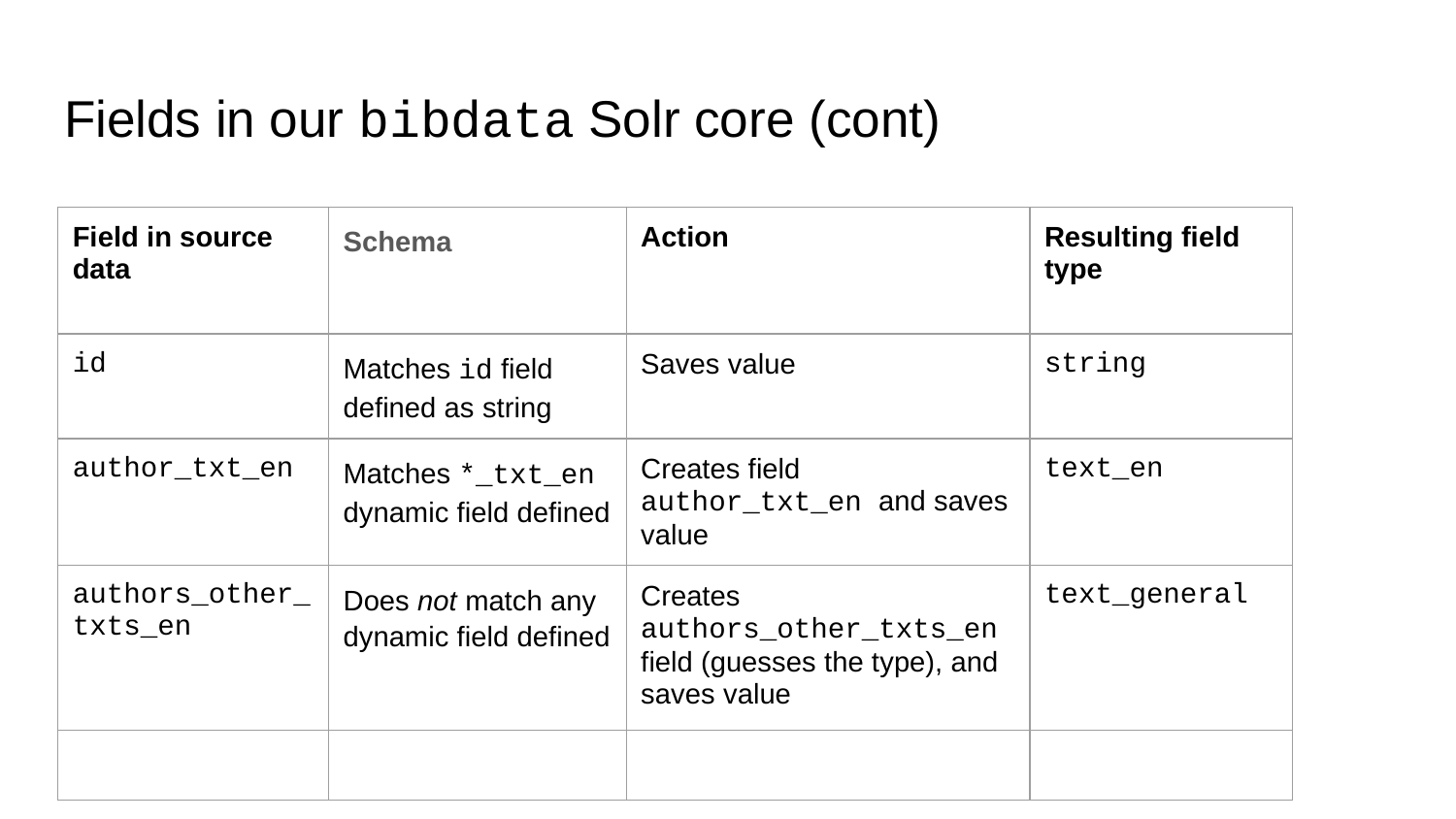

# Fields in our bibdata Solr core (cont)
| Field in source data | Schema | Action | Resulting field type |
| --- | --- | --- | --- |
| id | Matches id field defined as string | Saves value | string |
| author\_txt\_en | Matches \*\_txt\_en dynamic field defined | Creates field author\_txt\_en and saves value | text\_en |
| authors\_other\_txts\_en | Does not match any dynamic field defined | Creates authors\_other\_txts\_en field (guesses the type), and saves value | text\_general |
|  |  |  |  |